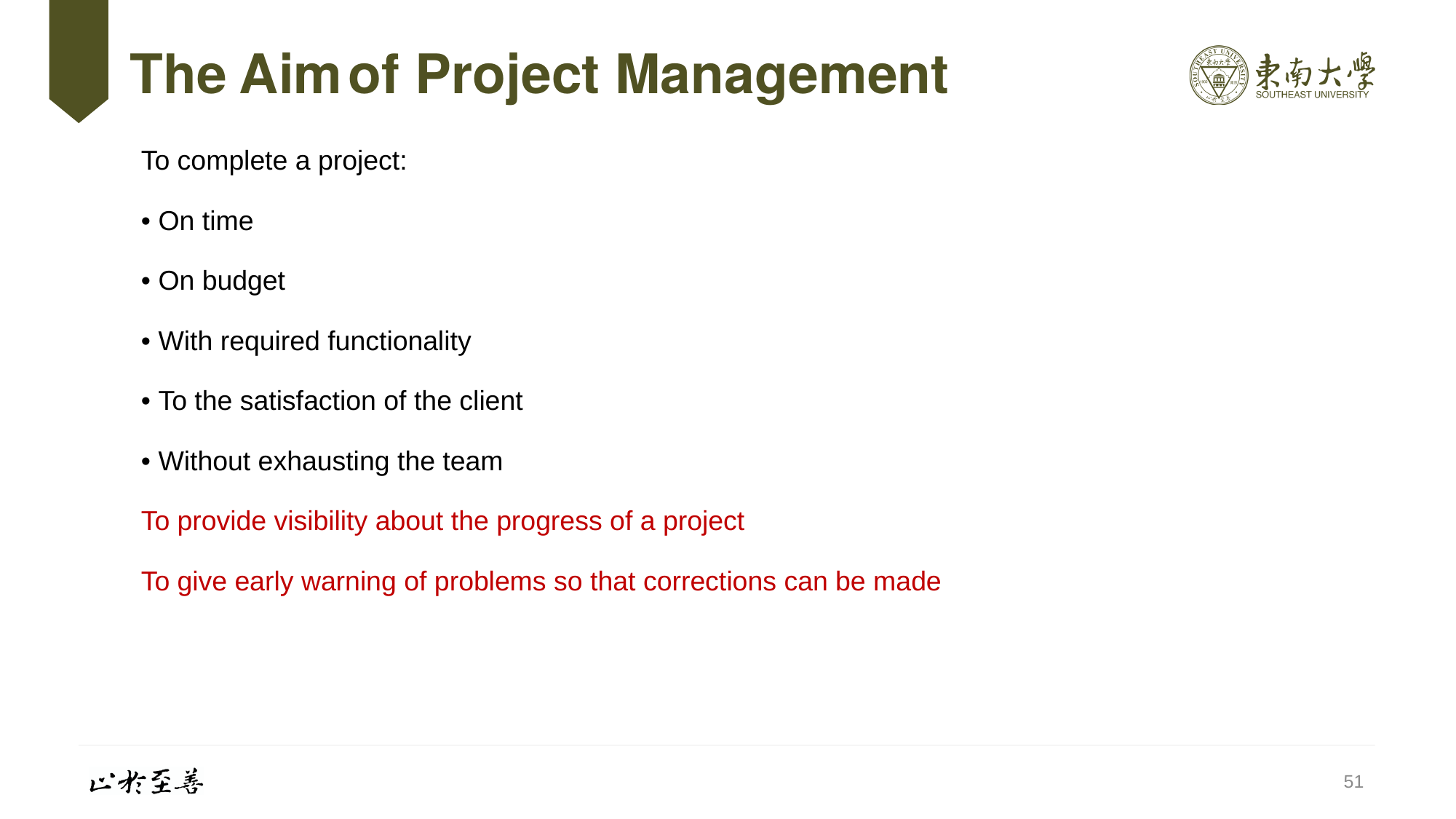

# The	Aim	of Project Management
To complete a project:
• On time
• On budget
• With required functionality
• To the satisfaction of the client
• Without exhausting the team
To provide visibility about the progress of a project
To give early warning of problems so that corrections can be made
51